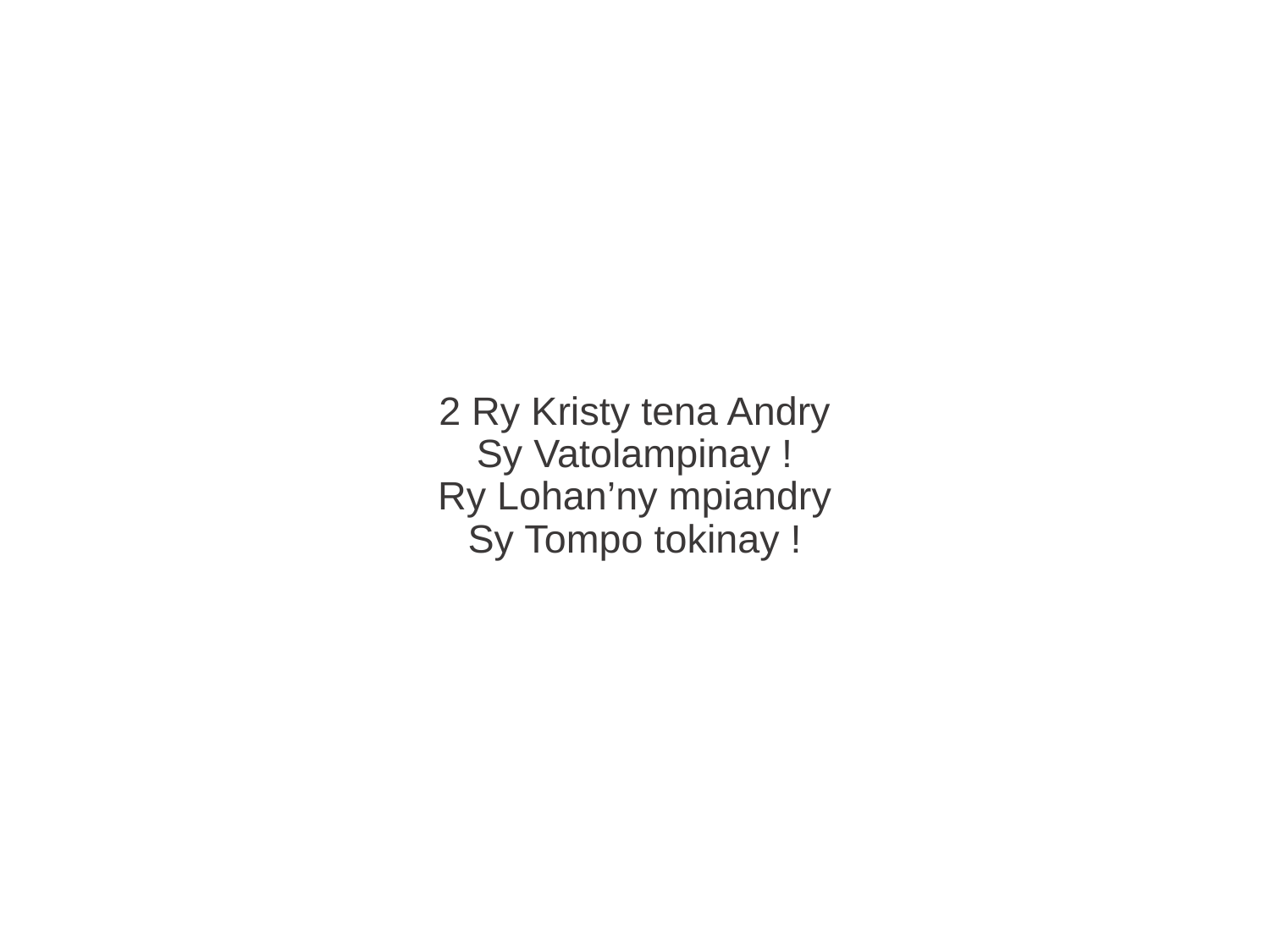

2 Ry Kristy tena Andry
Sy Vatolampinay !
Ry Lohan’ny mpiandry
Sy Tompo tokinay !